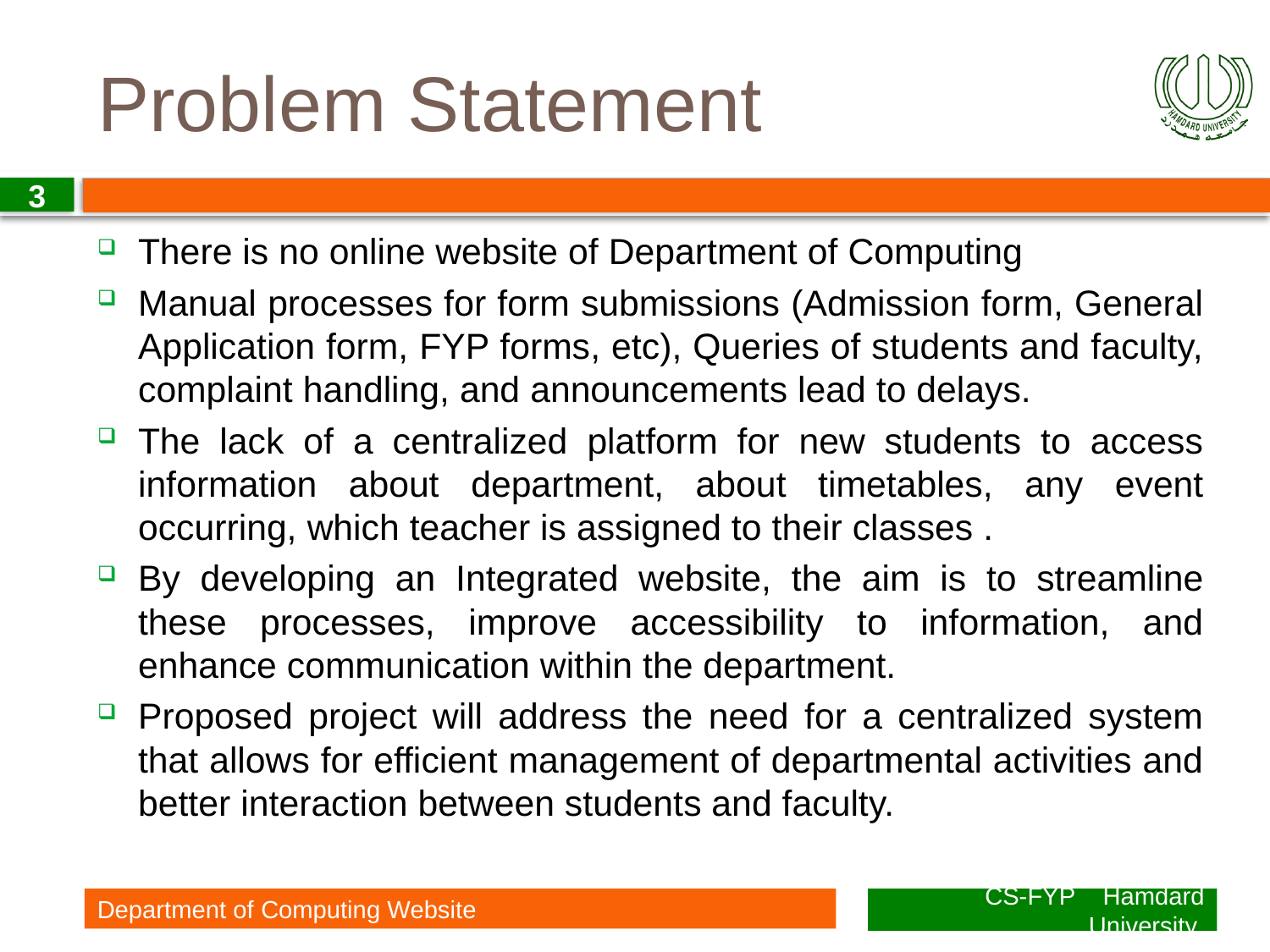

# Problem Statement
3
There is no online website of Department of Computing
Manual processes for form submissions (Admission form, General Application form, FYP forms, etc), Queries of students and faculty, complaint handling, and announcements lead to delays.
The lack of a centralized platform for new students to access information about department, about timetables, any event occurring, which teacher is assigned to their classes .
By developing an Integrated website, the aim is to streamline these processes, improve accessibility to information, and enhance communication within the department.
Proposed project will address the need for a centralized system that allows for efficient management of departmental activities and better interaction between students and faculty.
Department of Computing Website
CS-FYP    Hamdard University